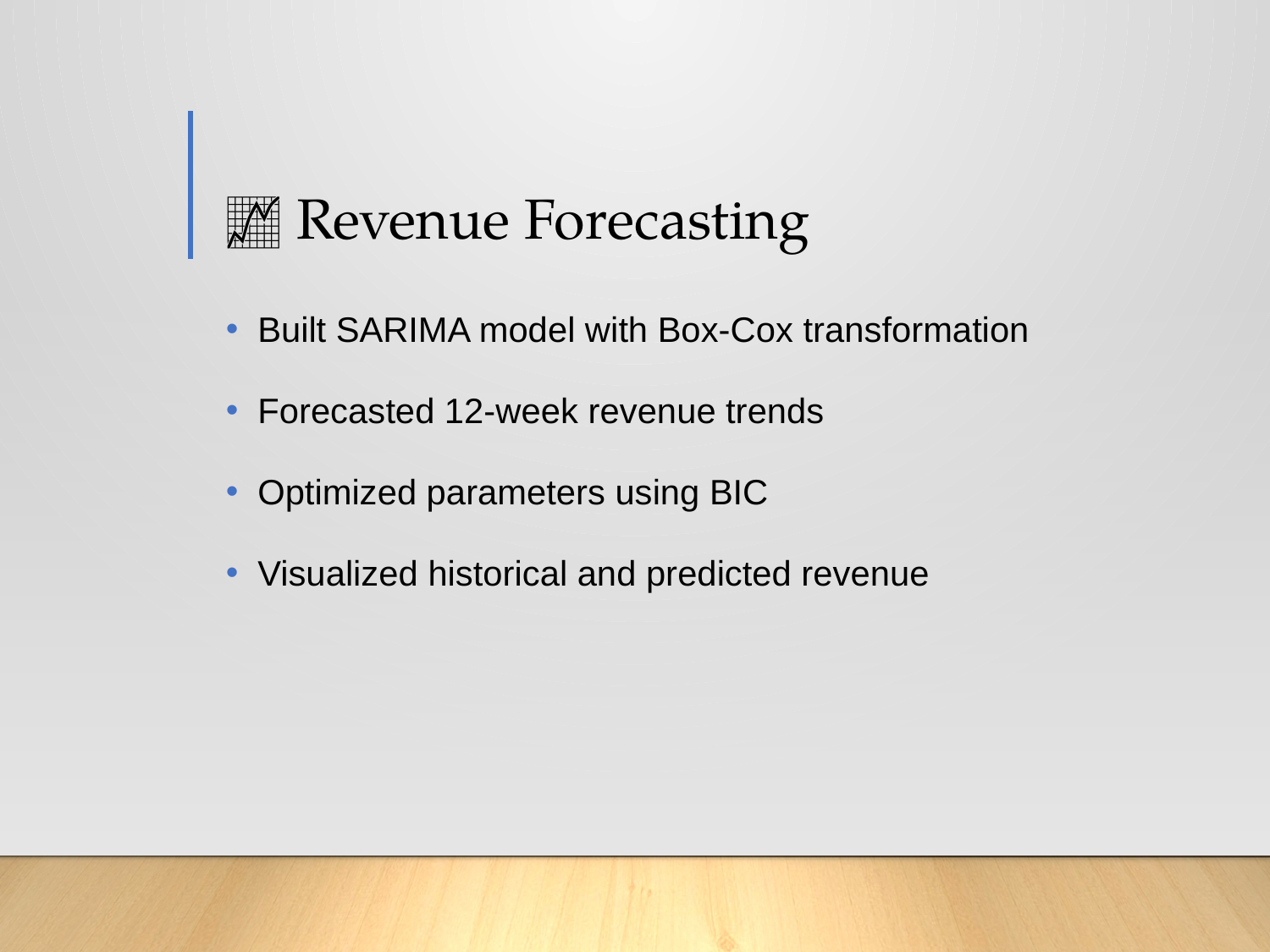

# 📈 Revenue Forecasting
Built SARIMA model with Box-Cox transformation
Forecasted 12-week revenue trends
Optimized parameters using BIC
Visualized historical and predicted revenue